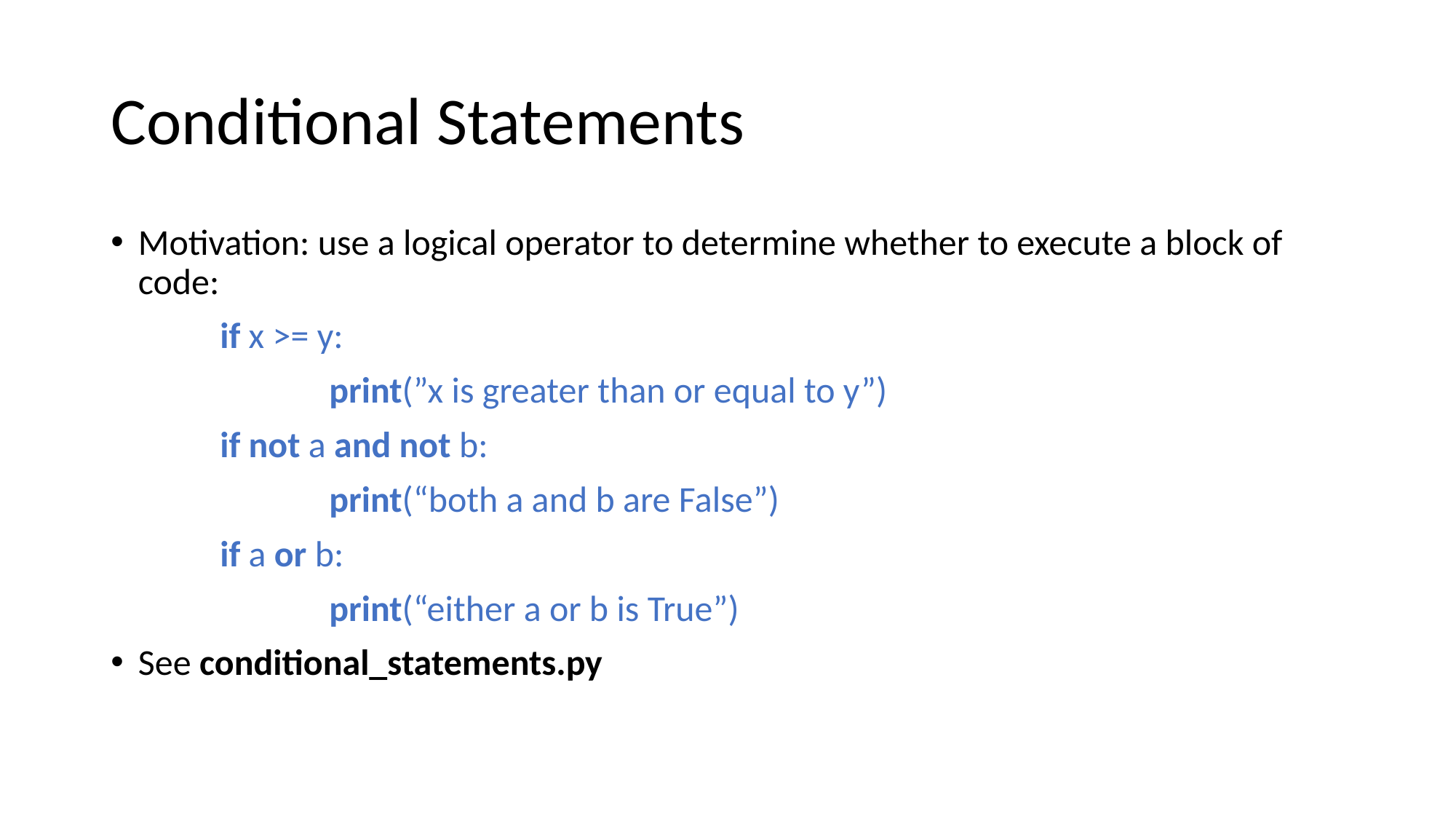

# Conditional Statements
Motivation: use a logical operator to determine whether to execute a block of code:
	if x >= y:
		print(”x is greater than or equal to y”)
	if not a and not b:
		print(“both a and b are False”)
	if a or b:
		print(“either a or b is True”)
See conditional_statements.py